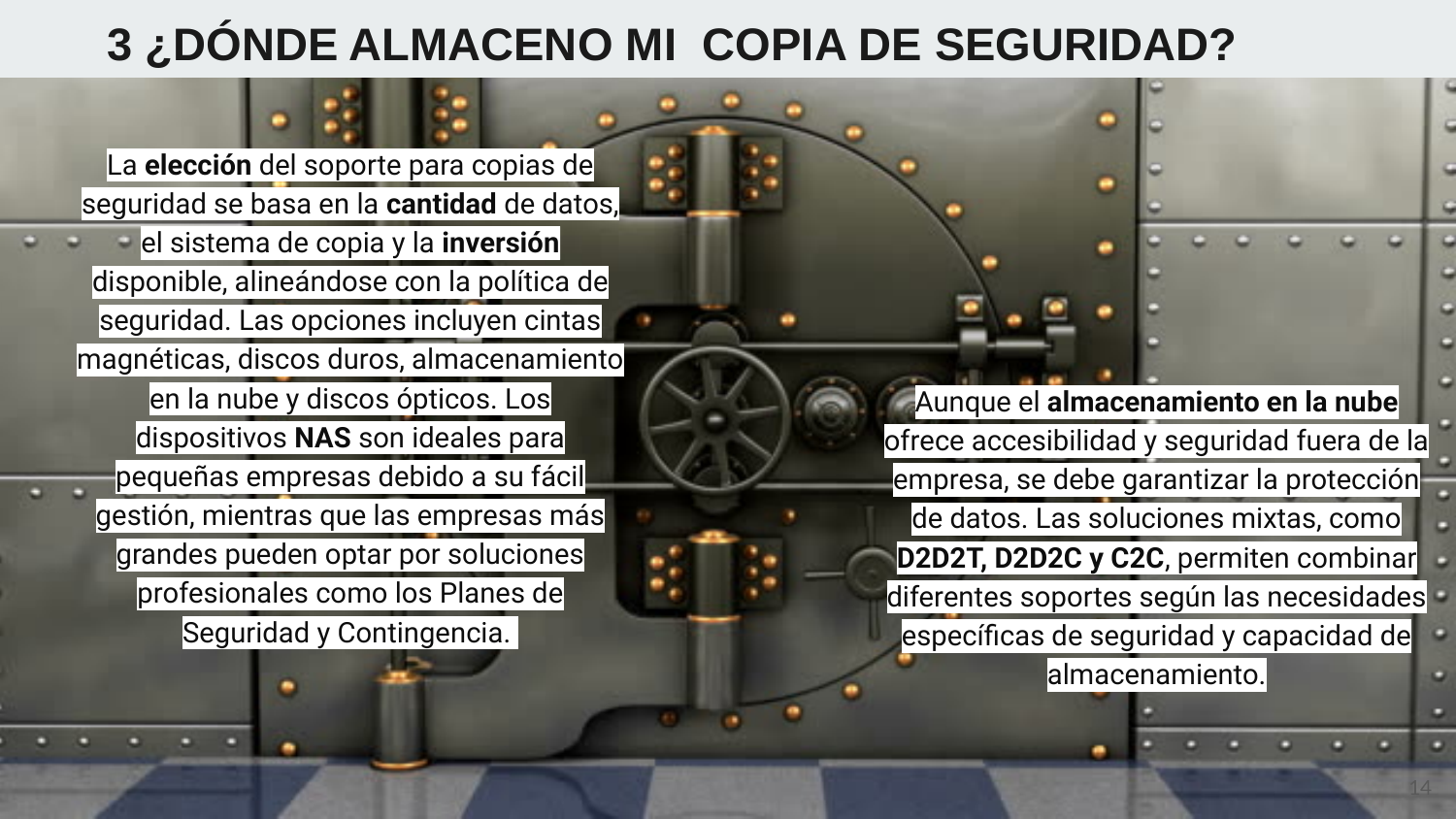

# 3 ¿DÓNDE ALMACENO MI  COPIA DE SEGURIDAD?
La elección del soporte para copias de seguridad se basa en la cantidad de datos, el sistema de copia y la inversión disponible, alineándose con la política de seguridad. Las opciones incluyen cintas magnéticas, discos duros, almacenamiento en la nube y discos ópticos. Los dispositivos NAS son ideales para pequeñas empresas debido a su fácil gestión, mientras que las empresas más grandes pueden optar por soluciones profesionales como los Planes de Seguridad y Contingencia.
Aunque el almacenamiento en la nube ofrece accesibilidad y seguridad fuera de la empresa, se debe garantizar la protección de datos. Las soluciones mixtas, como D2D2T, D2D2C y C2C, permiten combinar diferentes soportes según las necesidades específicas de seguridad y capacidad de almacenamiento.

14